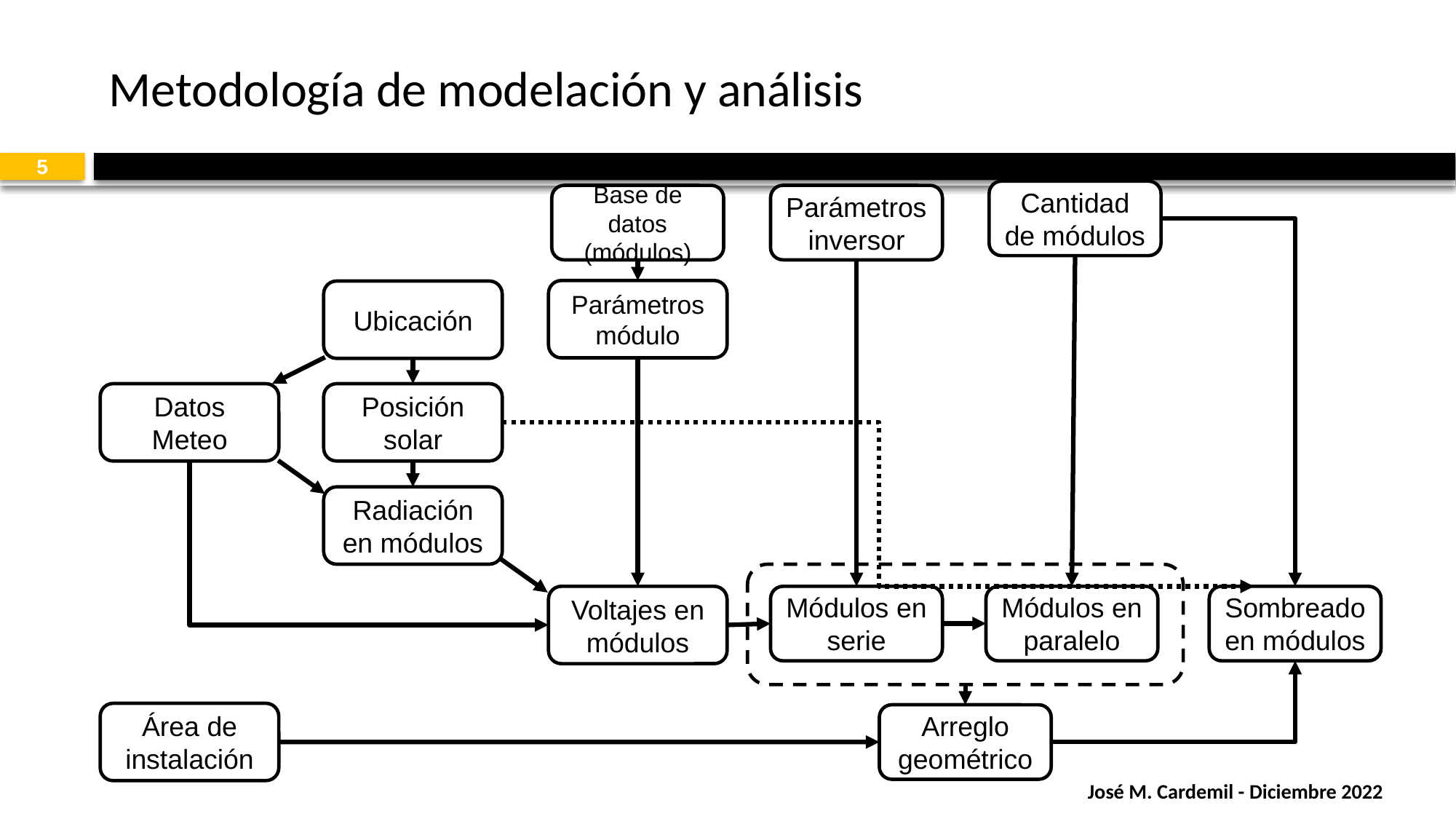

# Metodología de modelación y análisis
5
Cantidad de módulos
Base de datos (módulos)
Parámetros inversor
Parámetros módulo
Ubicación
Datos Meteo
Posición solar
Radiación en módulos

Voltajes en módulos
Módulos en serie
Módulos en paralelo
Sombreado en módulos
Área de instalación
Arreglo geométrico
José M. Cardemil - Diciembre 2022